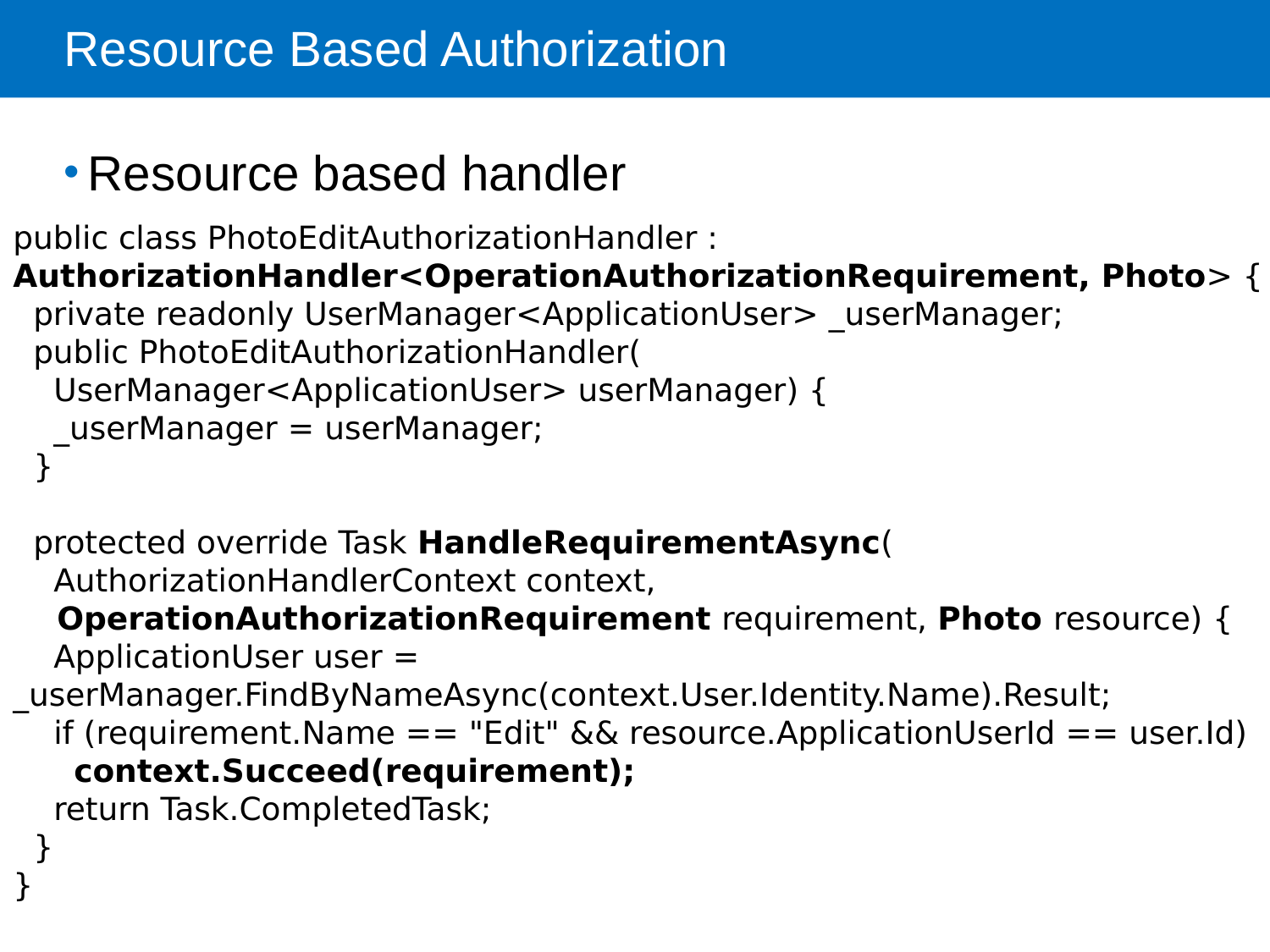

# Resource Based Authorization
Resource based handler
public class PhotoEditAuthorizationHandler : AuthorizationHandler<OperationAuthorizationRequirement, Photo> {
  private readonly UserManager<ApplicationUser> _userManager;
  public PhotoEditAuthorizationHandler(
    UserManager<ApplicationUser> userManager) {
    _userManager = userManager;
  }

  protected override Task HandleRequirementAsync(
    AuthorizationHandlerContext context,
    OperationAuthorizationRequirement requirement, Photo resource) {
    ApplicationUser user =
_userManager.FindByNameAsync(context.User.Identity.Name).Result;
    if (requirement.Name == "Edit" && resource.ApplicationUserId == user.Id)
      context.Succeed(requirement);
    return Task.CompletedTask;
  }
}